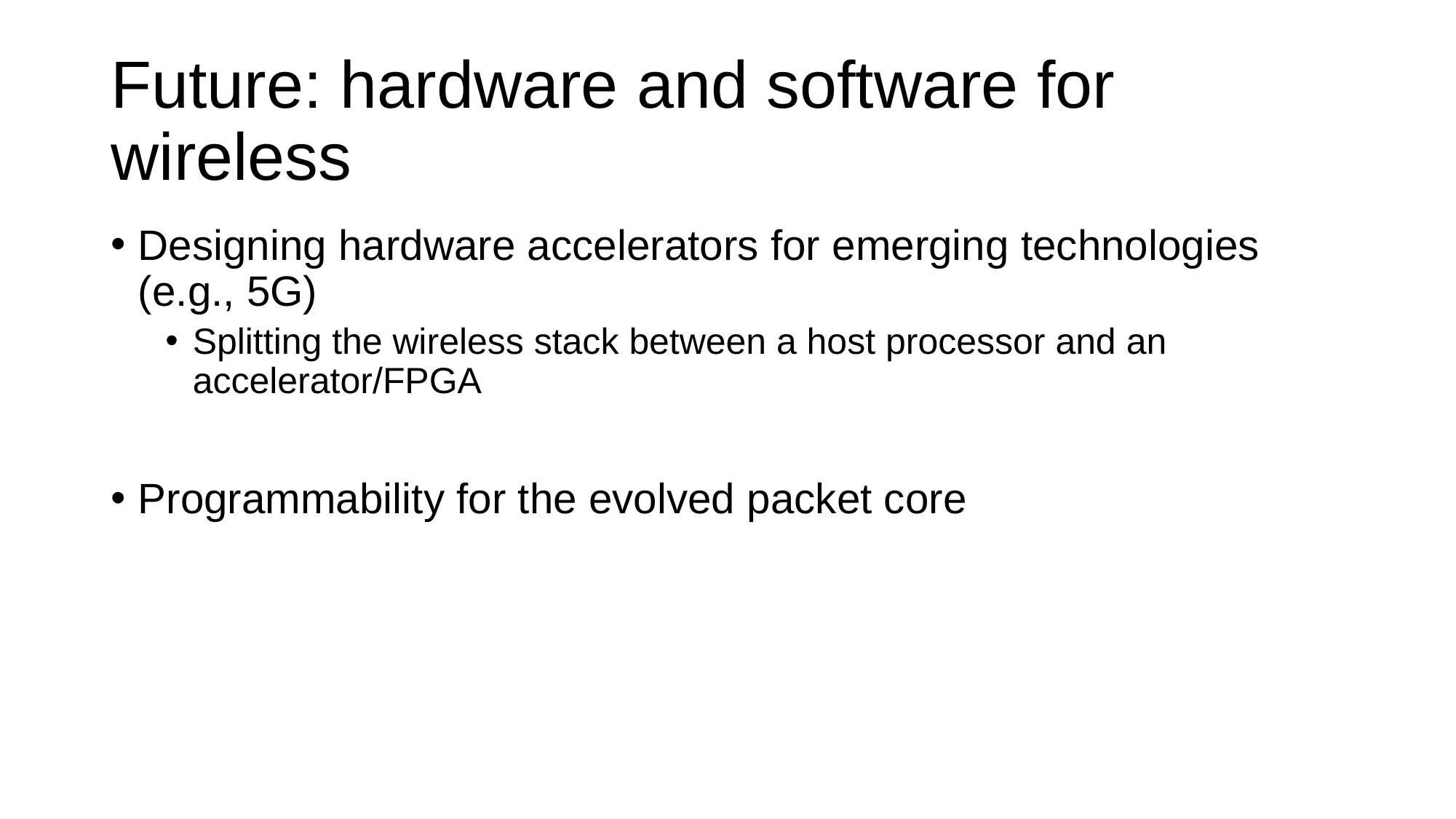

# Future: hardware and software for wireless
Designing hardware accelerators for emerging technologies (e.g., 5G)
Splitting the wireless stack between a host processor and an accelerator/FPGA

Programmability for the evolved packet core